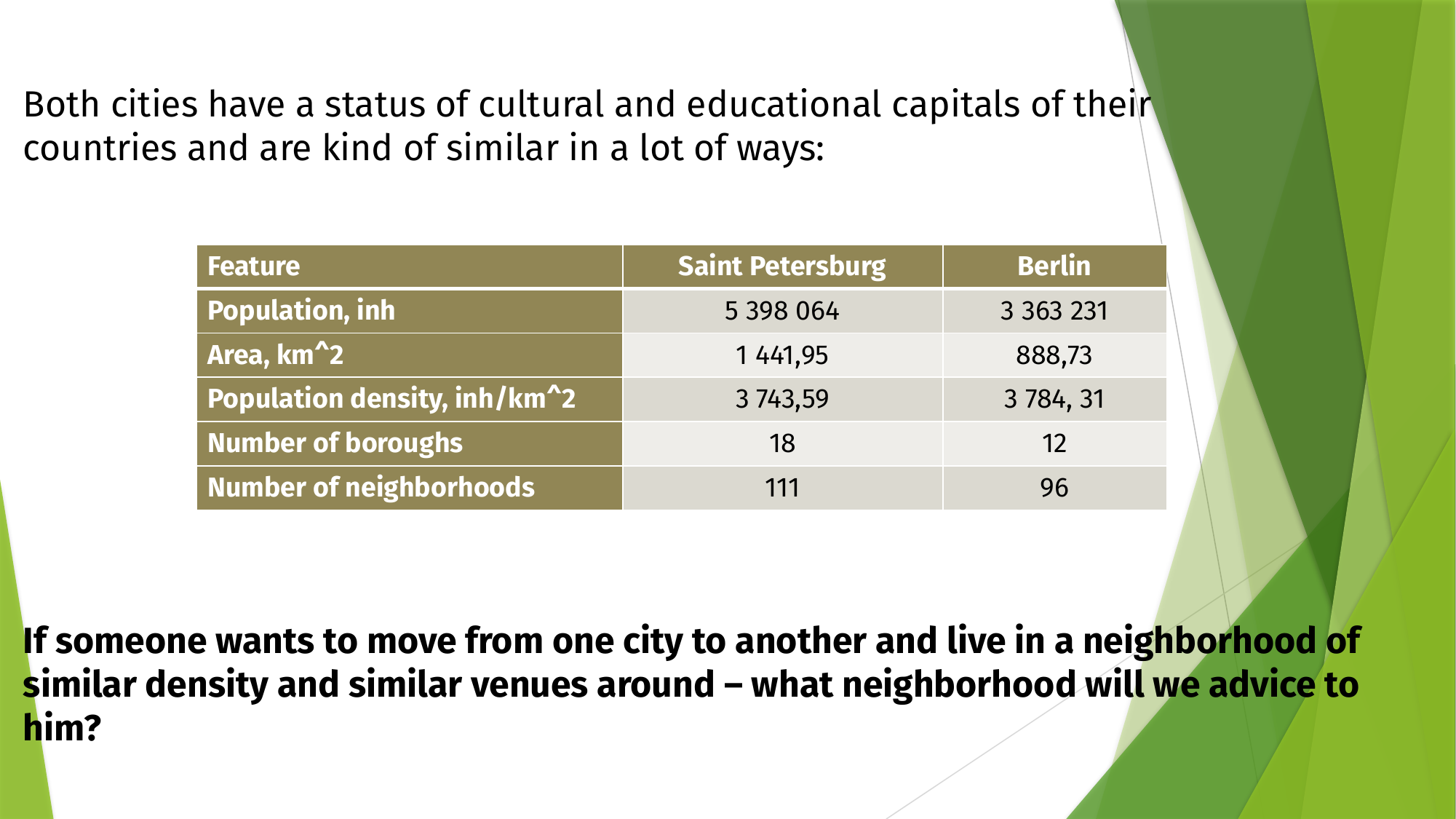

Both cities have a status of cultural and educational capitals of their countries and are kind of similar in a lot of ways:

| Feature | Saint Petersburg | Berlin |
| --- | --- | --- |
| Population, inh | 5 398 064 | 3 363 231 |
| Area, km^2 | 1 441,95 | 888,73 |
| Population density, inh/km^2 | 3 743,59 | 3 784, 31 |
| Number of boroughs | 18 | 12 |
| Number of neighborhoods | 111 | 96 |
If someone wants to move from one city to another and live in a neighborhood of similar density and similar venues around – what neighborhood will we advice to him?